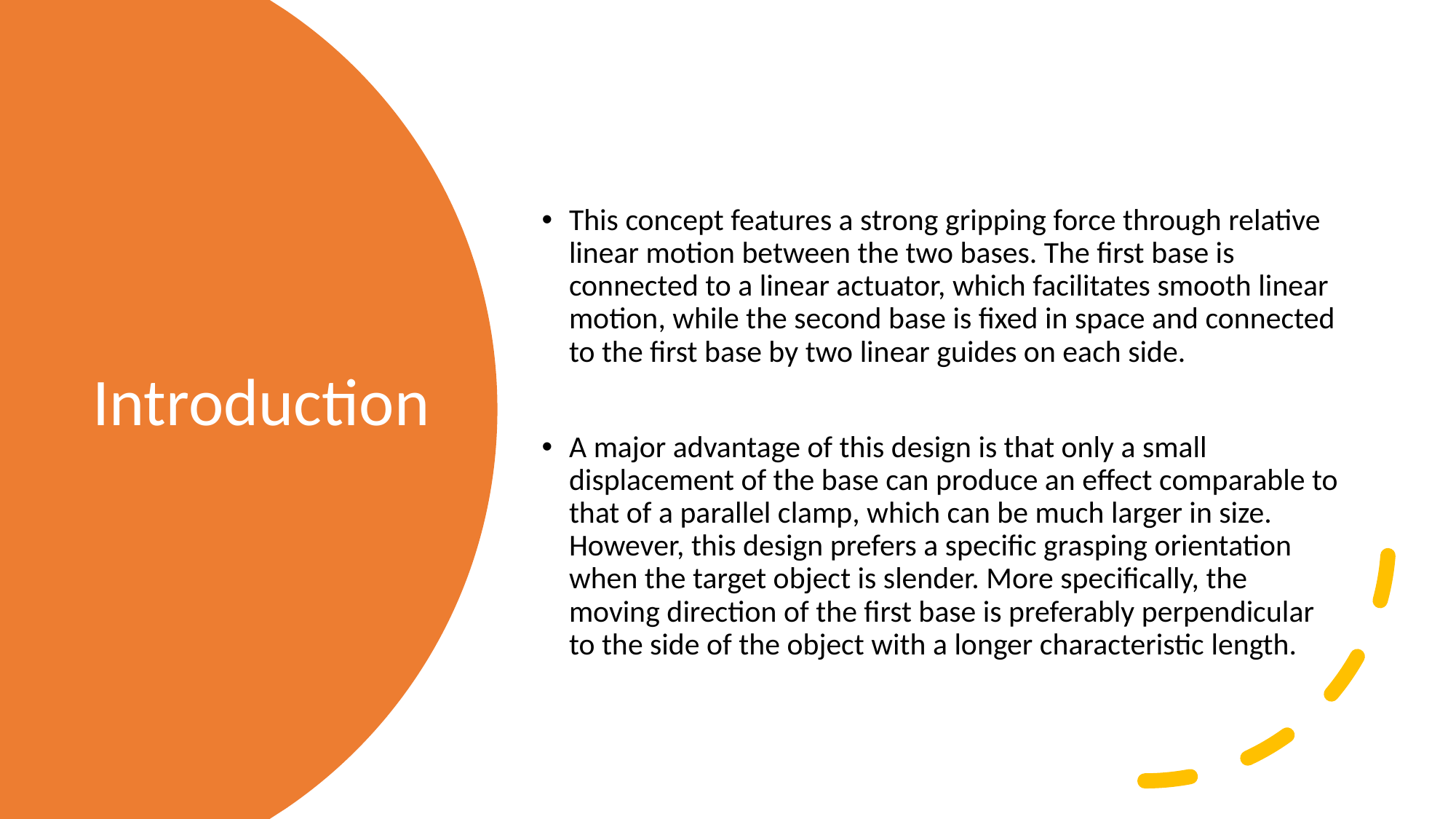

This concept features a strong gripping force through relative linear motion between the two bases. The first base is connected to a linear actuator, which facilitates smooth linear motion, while the second base is fixed in space and connected to the first base by two linear guides on each side.

A major advantage of this design is that only a small displacement of the base can produce an effect comparable to that of a parallel clamp, which can be much larger in size. However, this design prefers a specific grasping orientation when the target object is slender. More specifically, the moving direction of the first base is preferably perpendicular to the side of the object with a longer characteristic length.

# Introduction